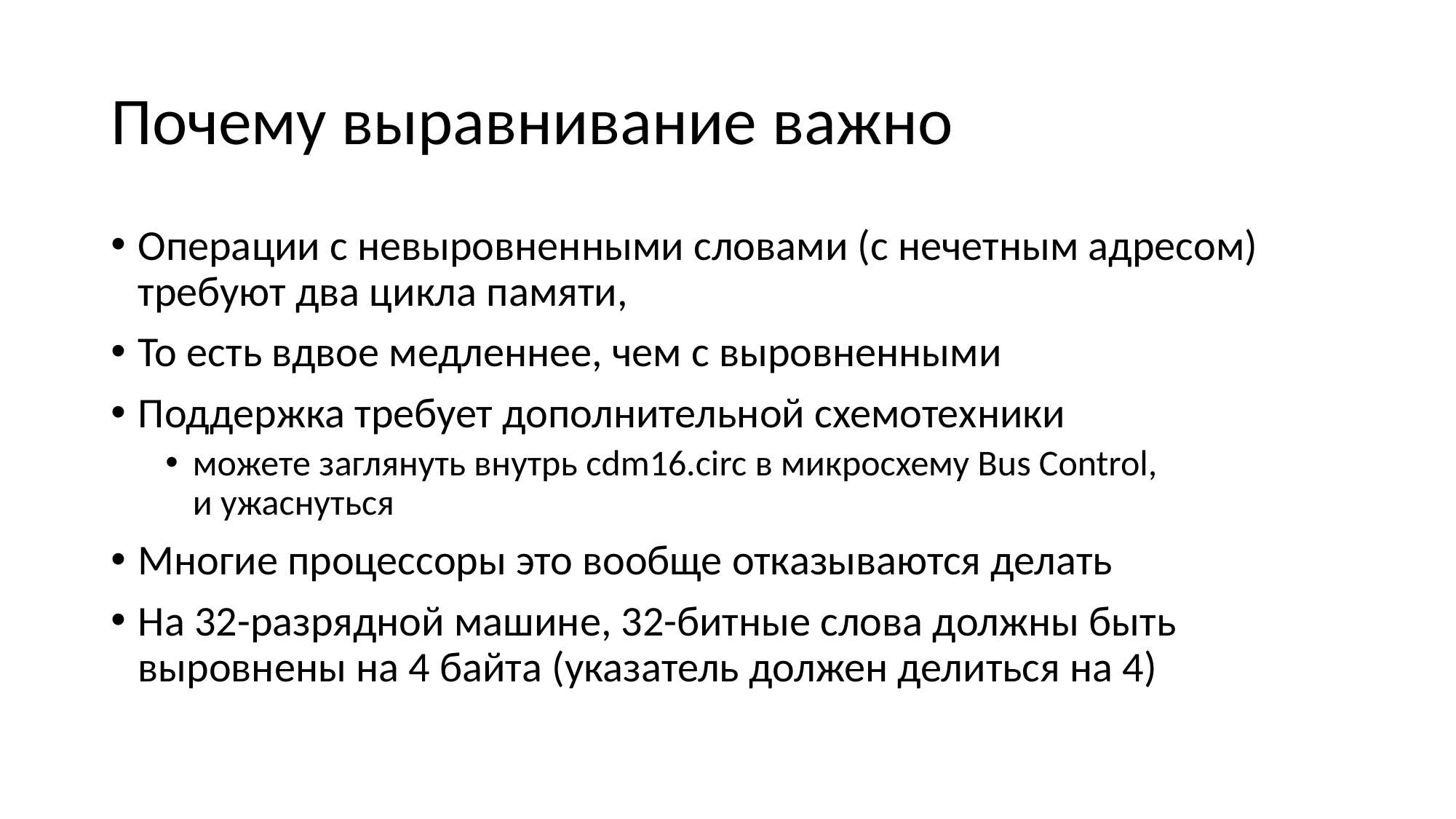

# Почему выравнивание важно
Операции с невыровненными словами (с нечетным адресом) требуют два цикла памяти,
То есть вдвое медленнее, чем с выровненными
Поддержка требует дополнительной схемотехники
можете заглянуть внутрь cdm16.circ в микросхему Bus Control,
и ужаснуться
Многие процессоры это вообще отказываются делать
На 32-разрядной машине, 32-битные слова должны быть выровнены на 4 байта (указатель должен делиться на 4)